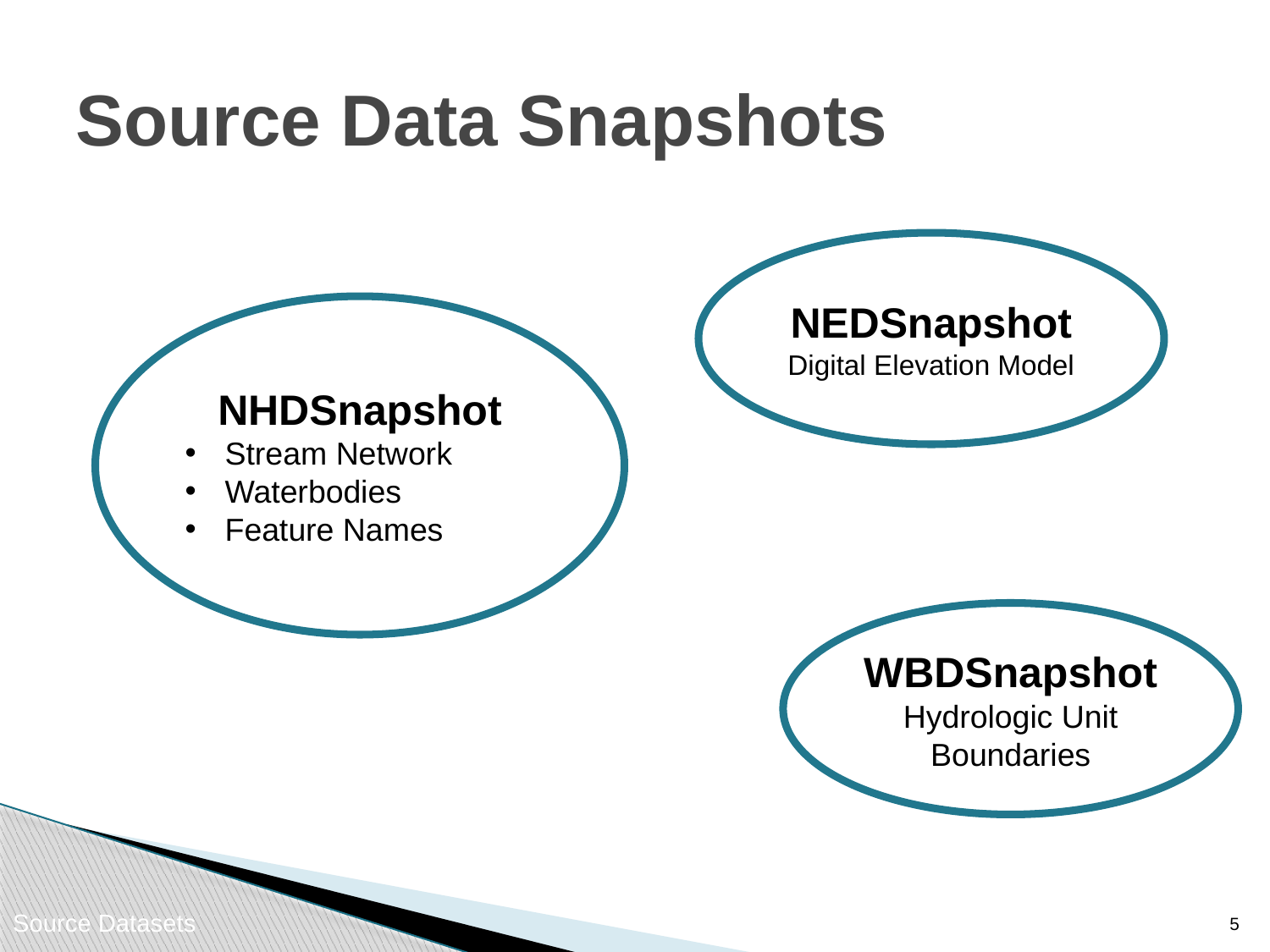

# Source Data Snapshots
NEDSnapshot Digital Elevation Model
NHDSnapshot
Stream Network
Waterbodies
Feature Names
WBDSnapshot
Hydrologic Unit Boundaries
5
Source Datasets